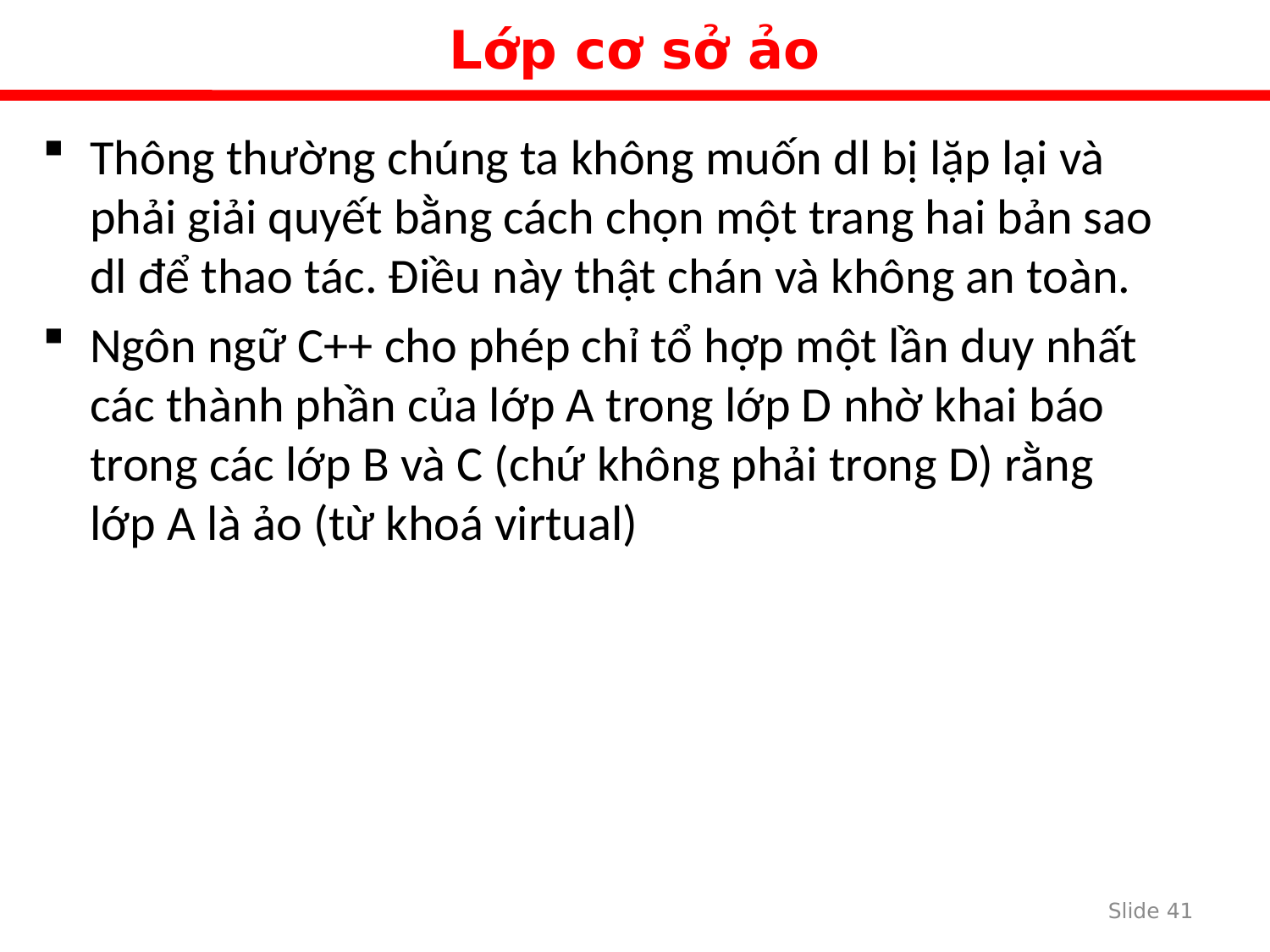

Lớp cơ sở ảo

Thông thường chúng ta không muốn dl bị lặp lại và phải giải quyết bằng cách chọn một trang hai bản sao dl để thao tác. Điều này thật chán và không an toàn.
Ngôn ngữ C++ cho phép chỉ tổ hợp một lần duy nhất các thành phần của lớp A trong lớp D nhờ khai báo trong các lớp B và C (chứ không phải trong D) rằng lớp A là ảo (từ khoá virtual)
Slide 41